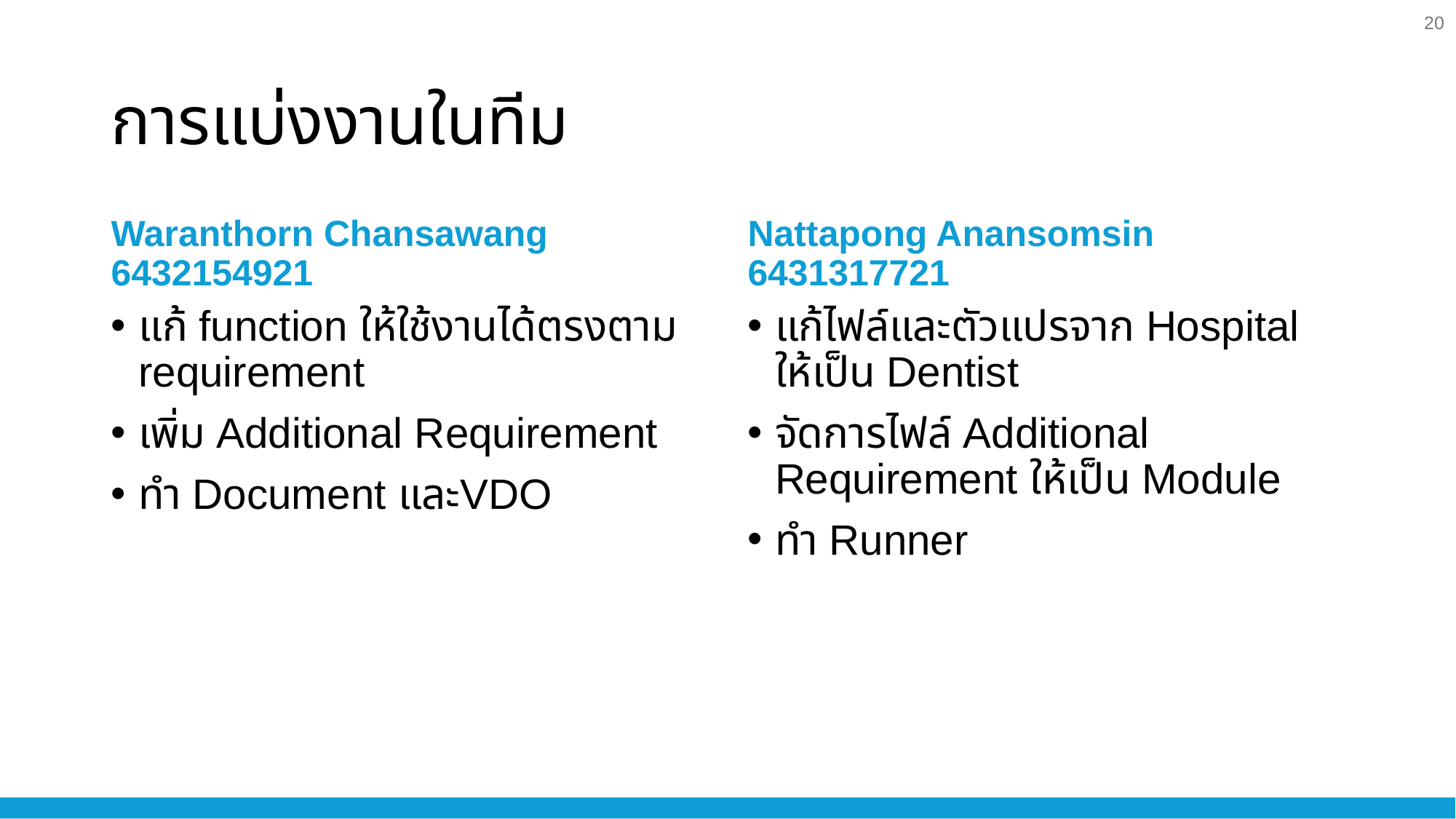

20
# การแบ่งงานในทีม
Waranthorn Chansawang 6432154921
Nattapong Anansomsin 6431317721
แก้ function ให้ใช้งานได้ตรงตาม requirement
เพิ่ม Additional Requirement
ทำ Document และVDO
แก้ไฟล์และตัวแปรจาก Hospital ให้เป็น Dentist
จัดการไฟล์ Additional Requirement ให้เป็น Module
ทำ Runner